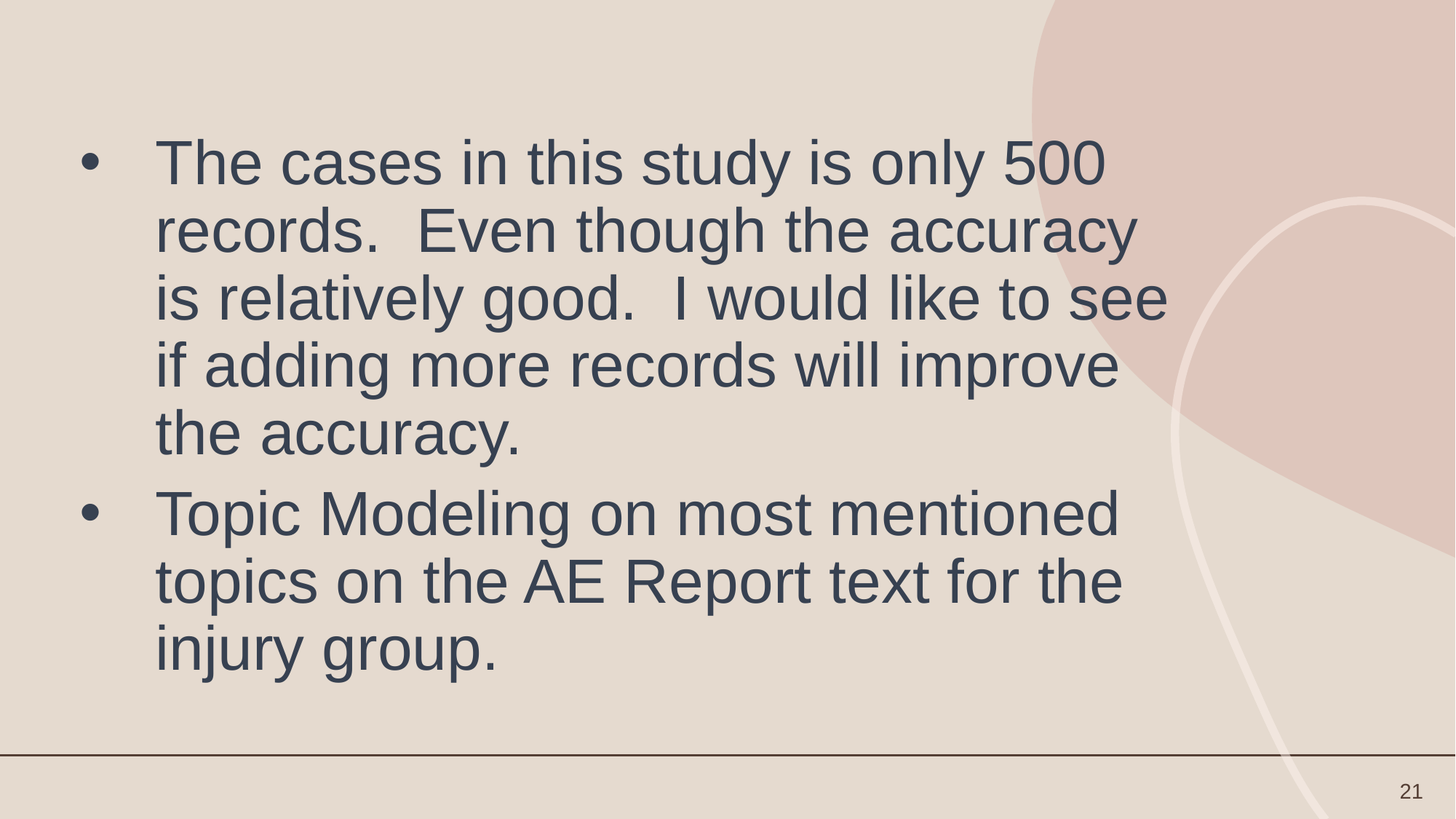

The cases in this study is only 500 records.  Even though the accuracy is relatively good.  I would like to see if adding more records will improve the accuracy.
Topic Modeling on most mentioned topics on the AE Report text for the injury group.

21